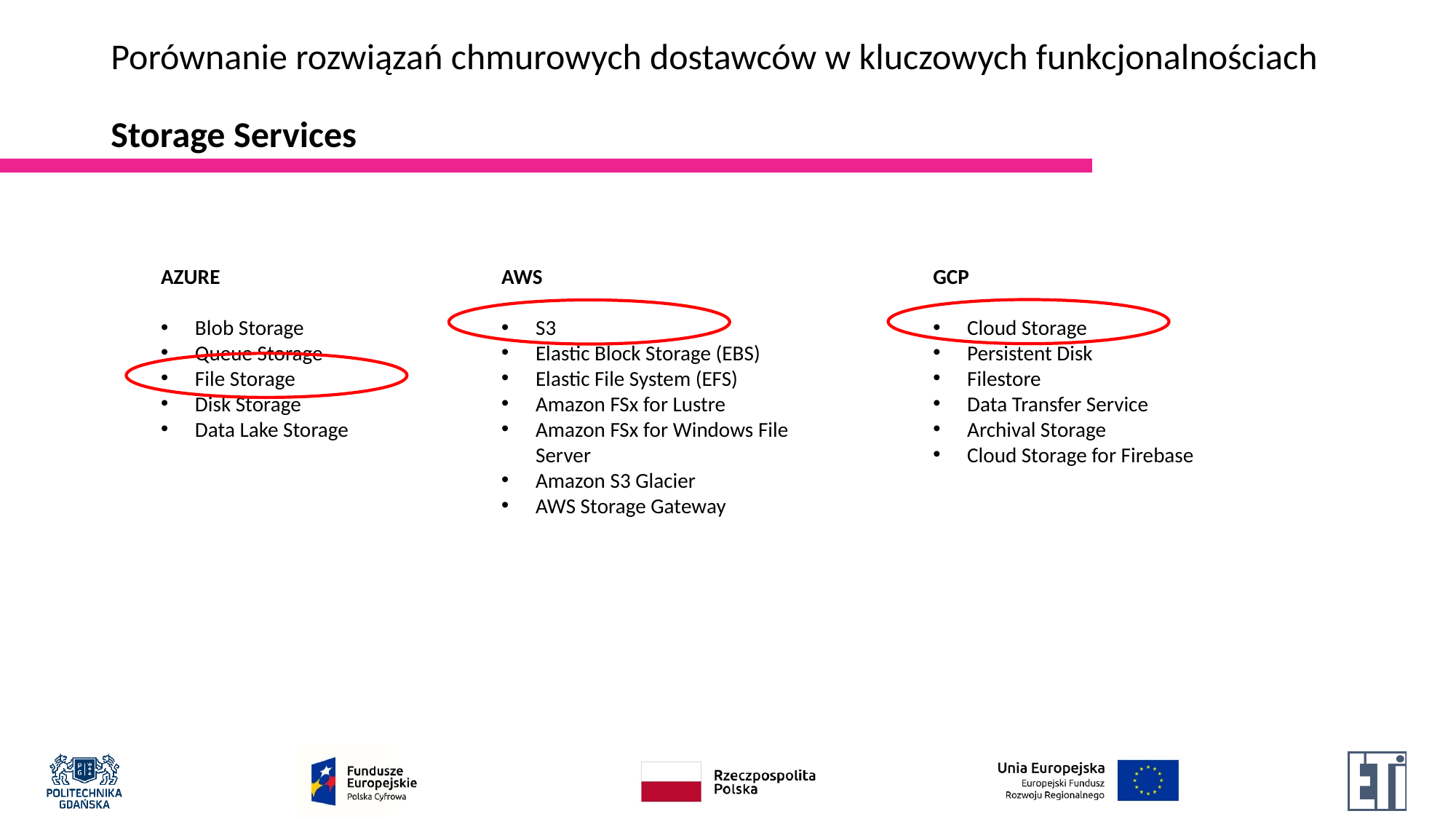

# Porównanie rozwiązań chmurowych dostawców w kluczowych funkcjonalnościach Storage Services
AZURE

Blob Storage
Queue Storage
File Storage
Disk Storage
Data Lake Storage
AWS

S3
Elastic Block Storage (EBS)
Elastic File System (EFS)
Amazon FSx for Lustre
Amazon FSx for Windows File Server
Amazon S3 Glacier
AWS Storage Gateway

GCP

Cloud Storage
Persistent Disk
Filestore
Data Transfer Service
Archival Storage
Cloud Storage for Firebase